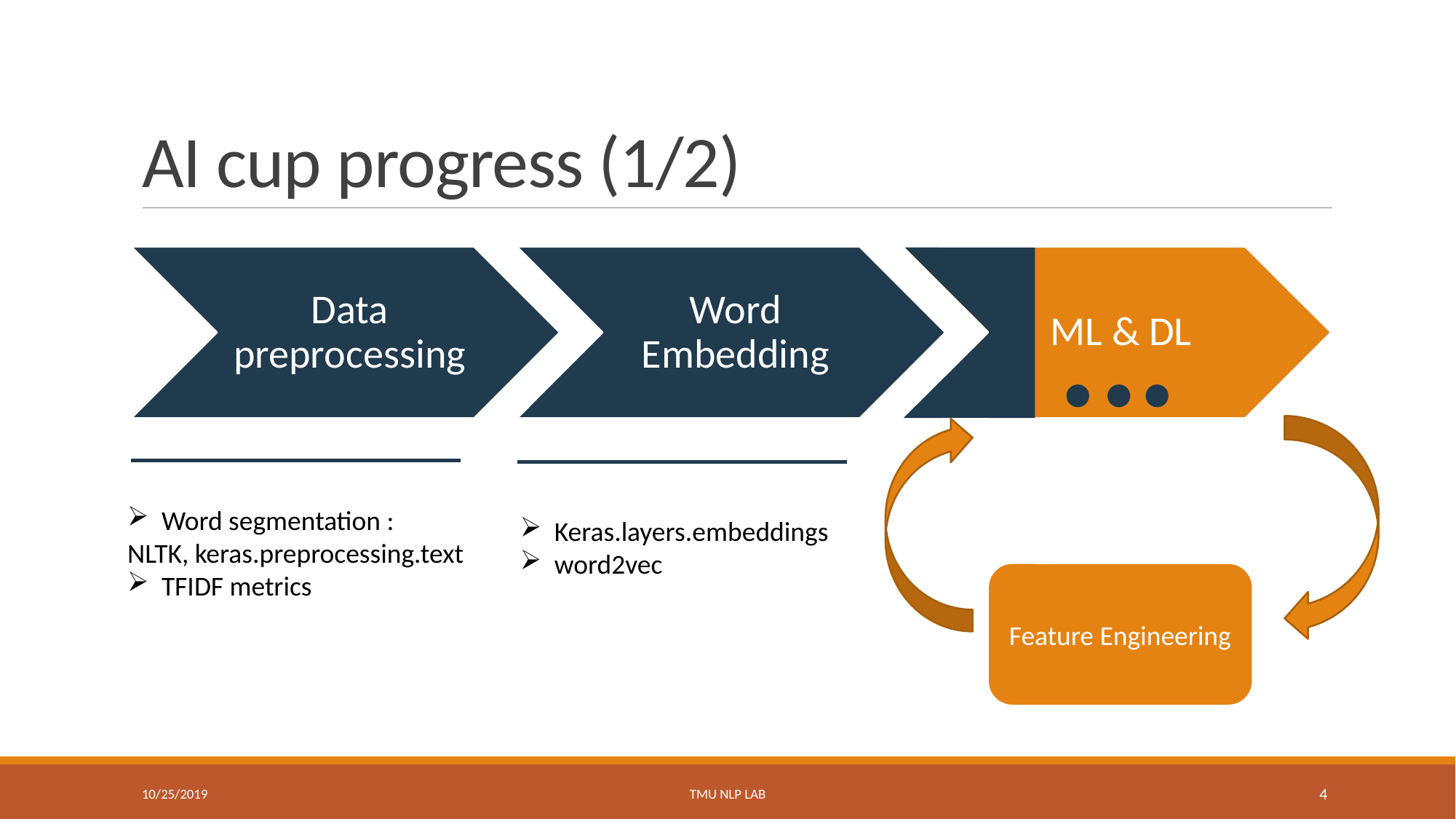

# AI cup progress (1/2)
Data preprocessing
Word Embedding
ML & DL

Word segmentation :
NLTK, keras.preprocessing.text
TFIDF metrics
Keras.layers.embeddings
word2vec
Feature Engineering
10/25/2019
TMU NLP Lab
4